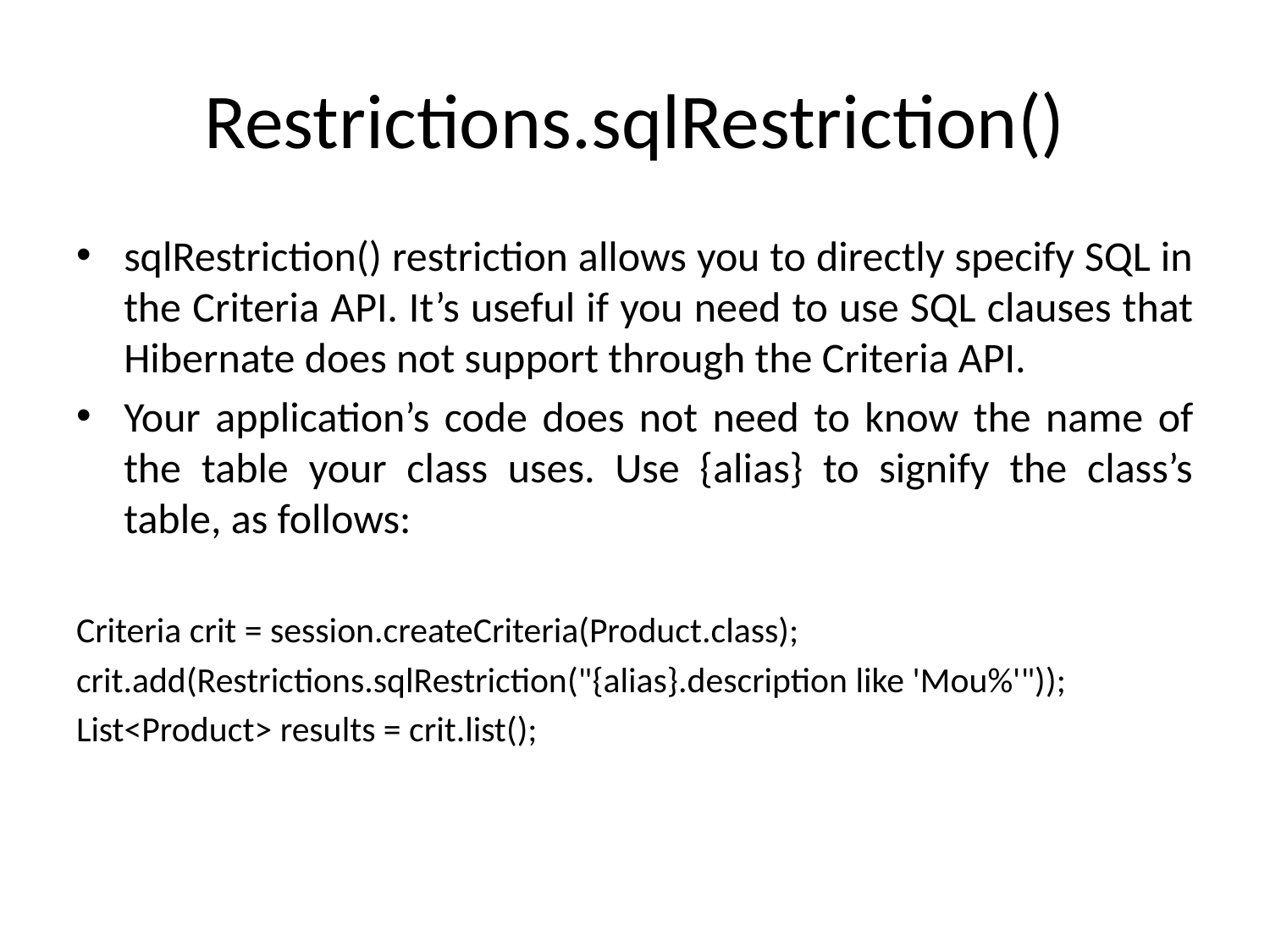

# Restrictions.sqlRestriction()
sqlRestriction() restriction allows you to directly specify SQL in the Criteria API. It’s useful if you need to use SQL clauses that Hibernate does not support through the Criteria API.
Your application’s code does not need to know the name of the table your class uses. Use {alias} to signify the class’s table, as follows:

Criteria crit = session.createCriteria(Product.class);
crit.add(Restrictions.sqlRestriction("{alias}.description like 'Mou%'"));
List<Product> results = crit.list();